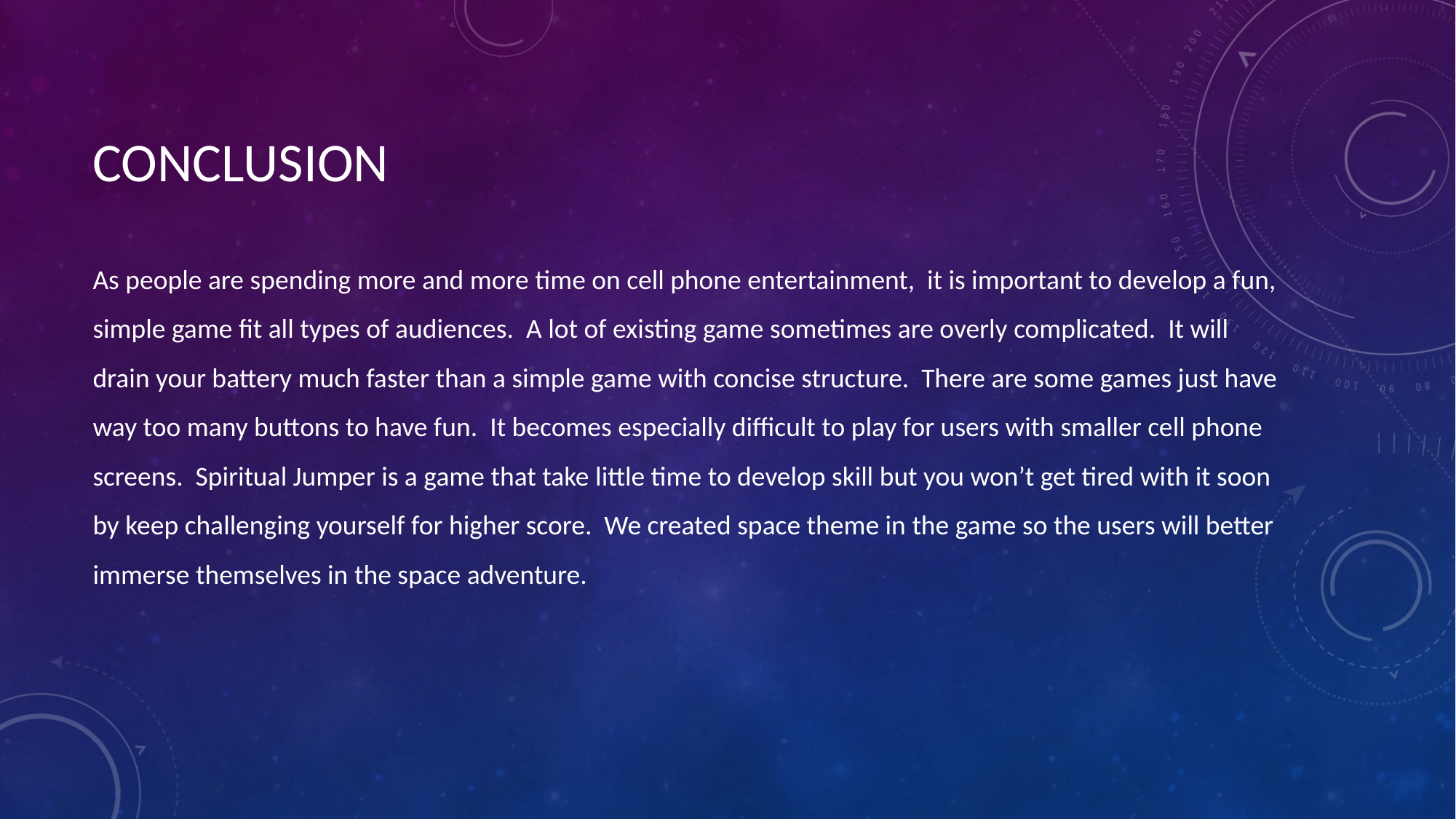

# conclusion
As people are spending more and more time on cell phone entertainment,  it is important to develop a fun, simple game fit all types of audiences.  A lot of existing game sometimes are overly complicated.  It will drain your battery much faster than a simple game with concise structure.  There are some games just have way too many buttons to have fun.  It becomes especially difficult to play for users with smaller cell phone screens.  Spiritual Jumper is a game that take little time to develop skill but you won’t get tired with it soon by keep challenging yourself for higher score.  We created space theme in the game so the users will better immerse themselves in the space adventure.